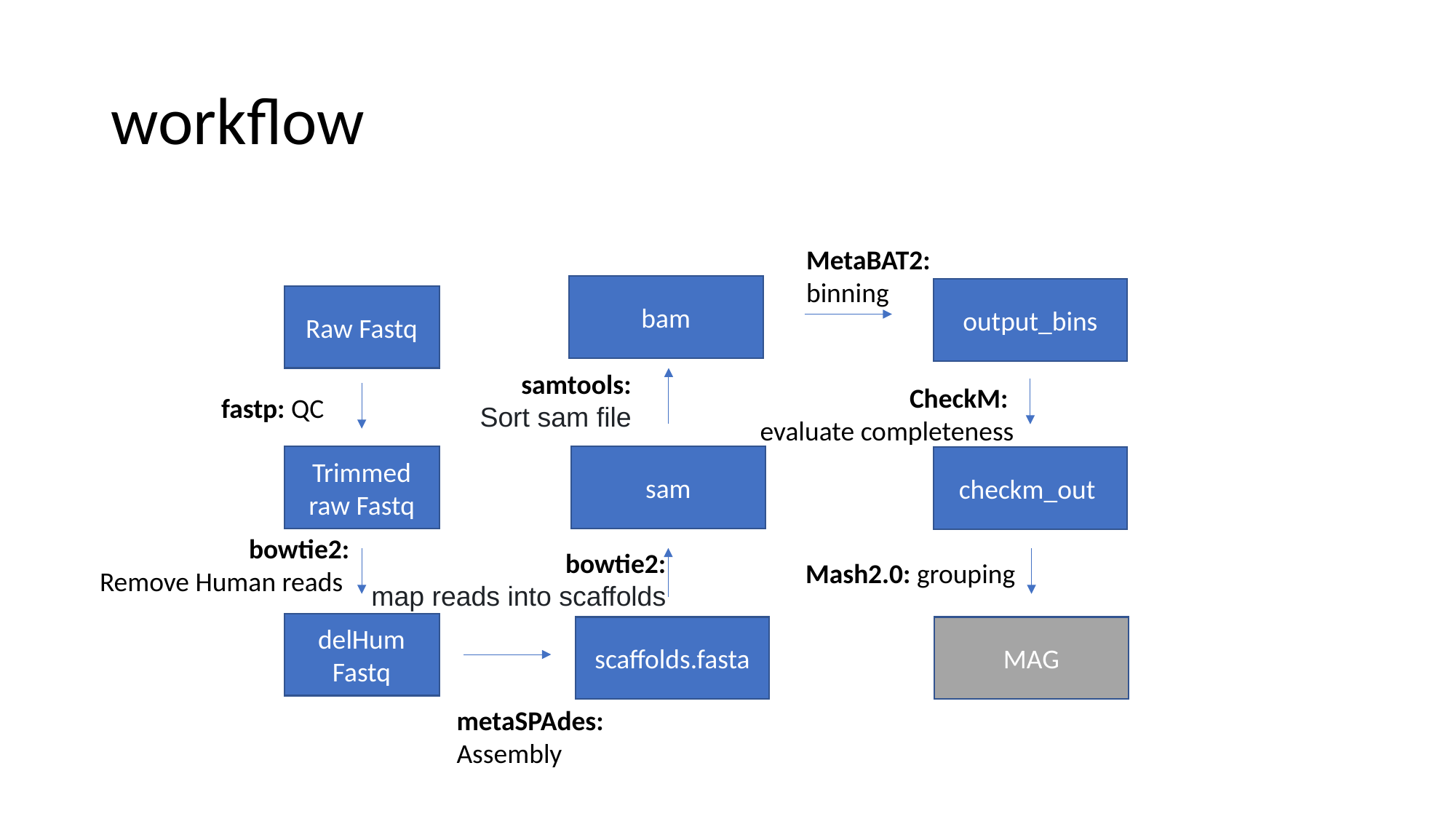

# workflow
MetaBAT2:
binning
bam
output_bins
Raw Fastq
samtools:
Sort sam file
CheckM:
evaluate completeness
fastp: QC
Trimmed raw Fastq
sam
checkm_out
bowtie2:
Remove Human reads
bowtie2:
map reads into scaffolds
Mash2.0: grouping
delHum
Fastq
scaffolds.fasta
MAG
metaSPAdes:
Assembly